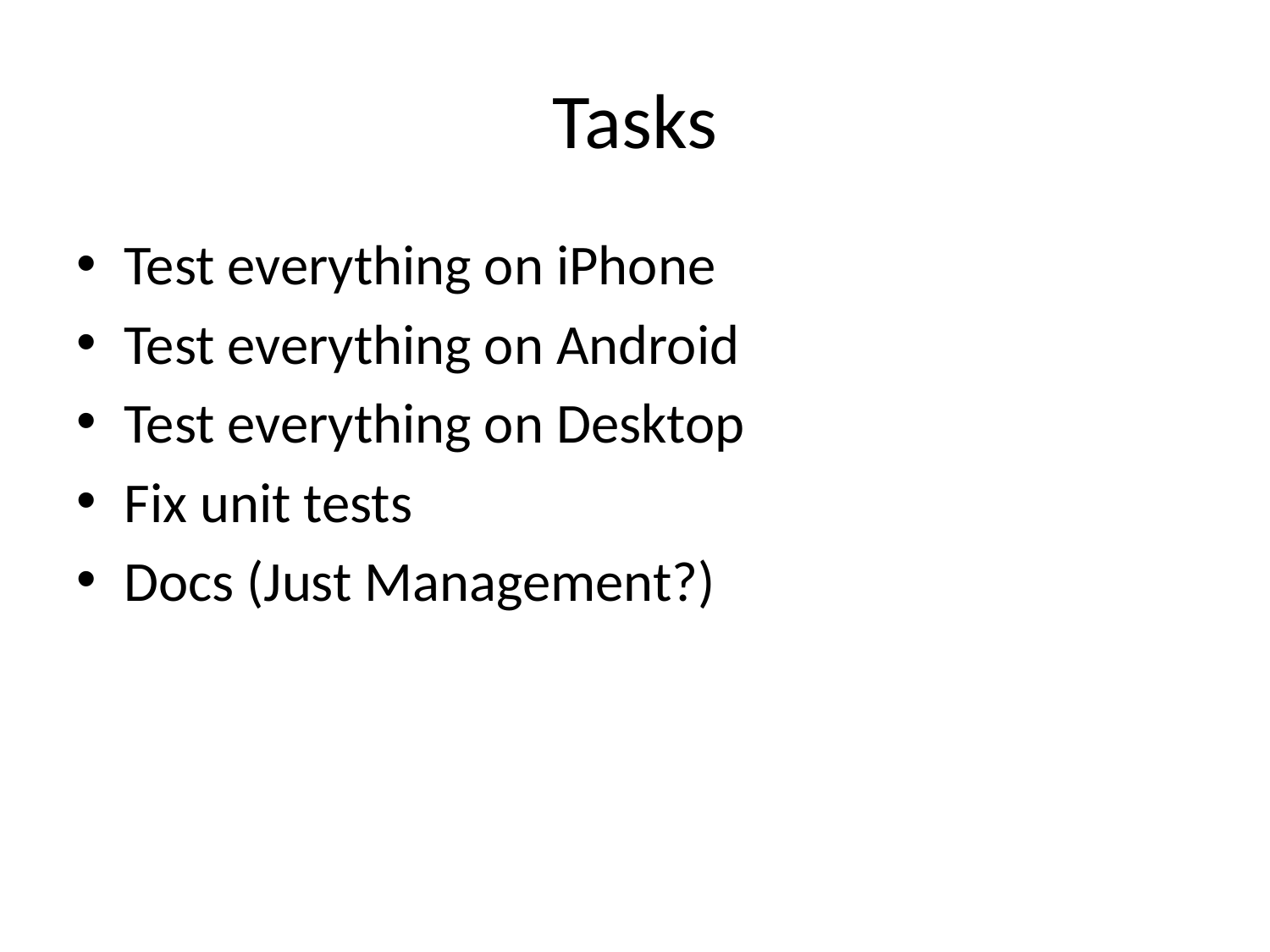

# Tasks
Test everything on iPhone
Test everything on Android
Test everything on Desktop
Fix unit tests
Docs (Just Management?)